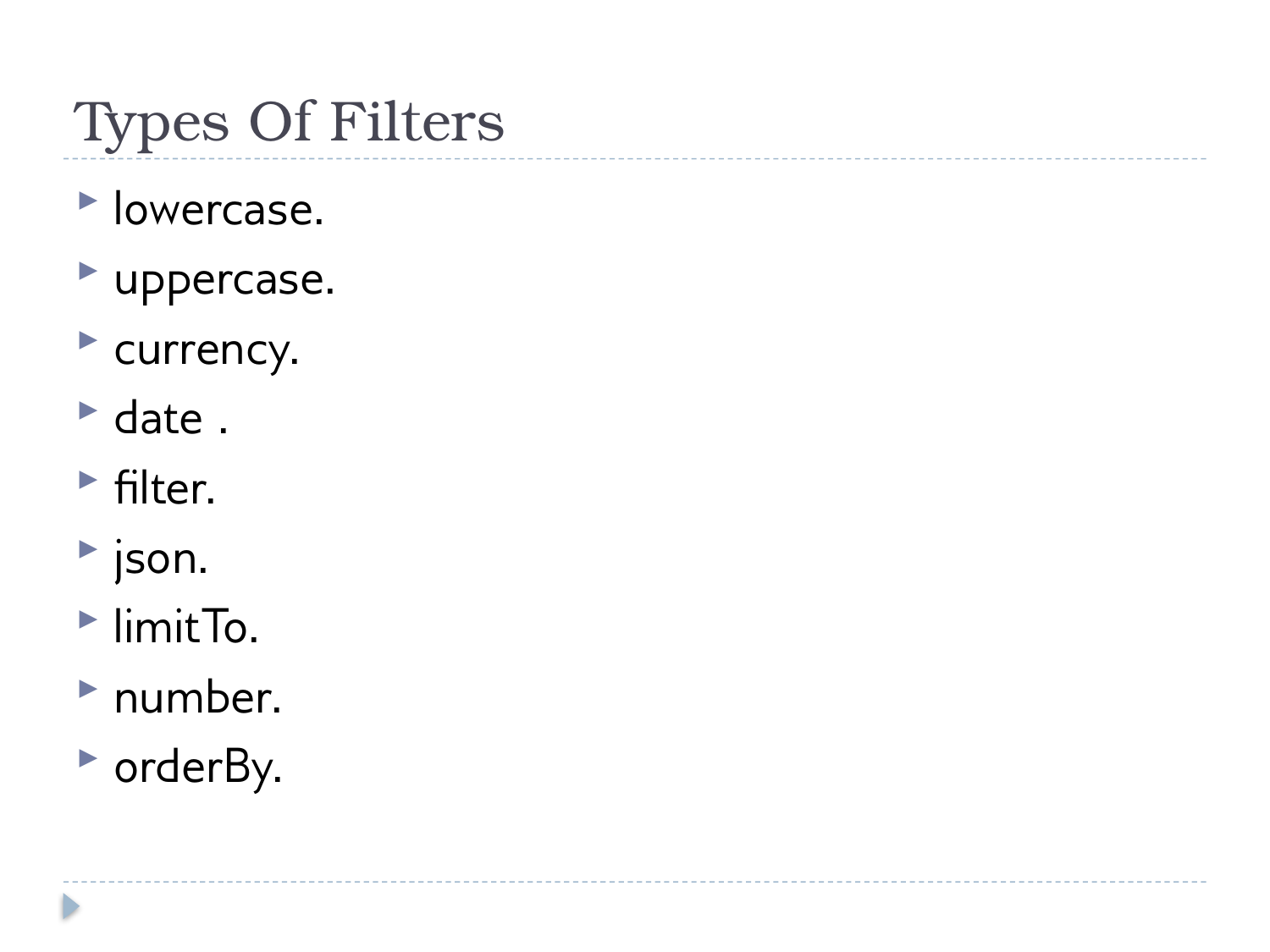

# Types Of Filters
lowercase.
uppercase.
currency.
date .
filter.
json.
limitTo.
number.
orderBy.